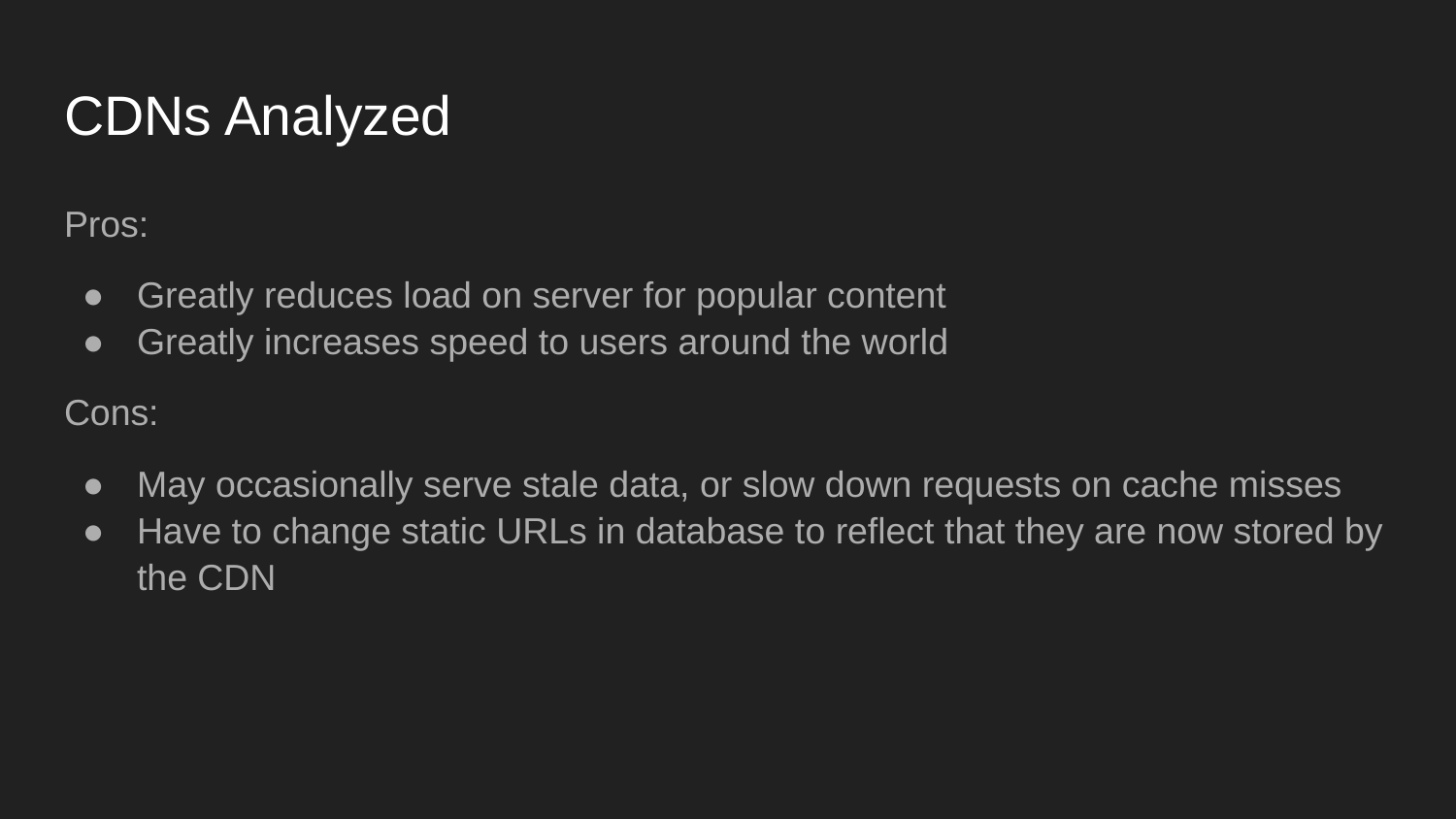

# CDNs Analyzed
Pros:
Greatly reduces load on server for popular content
Greatly increases speed to users around the world
Cons:
May occasionally serve stale data, or slow down requests on cache misses
Have to change static URLs in database to reflect that they are now stored by the CDN